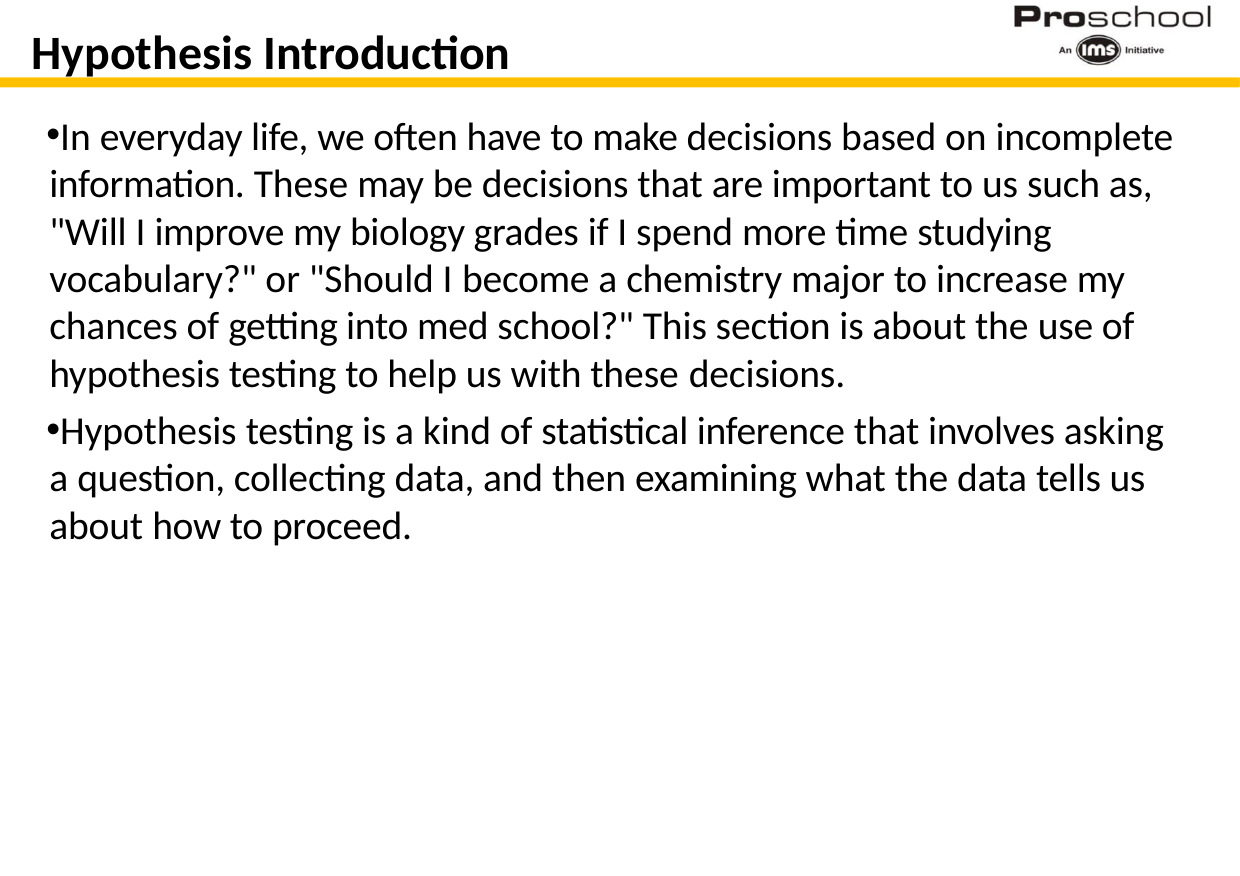

# Hypothesis Introduction

In everyday life, we often have to make decisions based on incomplete  information. These may be decisions that are important to us such as,  "Will I improve my biology grades if I spend more time studying  vocabulary?" or "Should I become a chemistry major to increase my  chances of getting into med school?" This section is about the use of  hypothesis testing to help us with these decisions.
Hypothesis testing is a kind of statistical inference that involves asking  a question, collecting data, and then examining what the data tells us  about how to proceed.